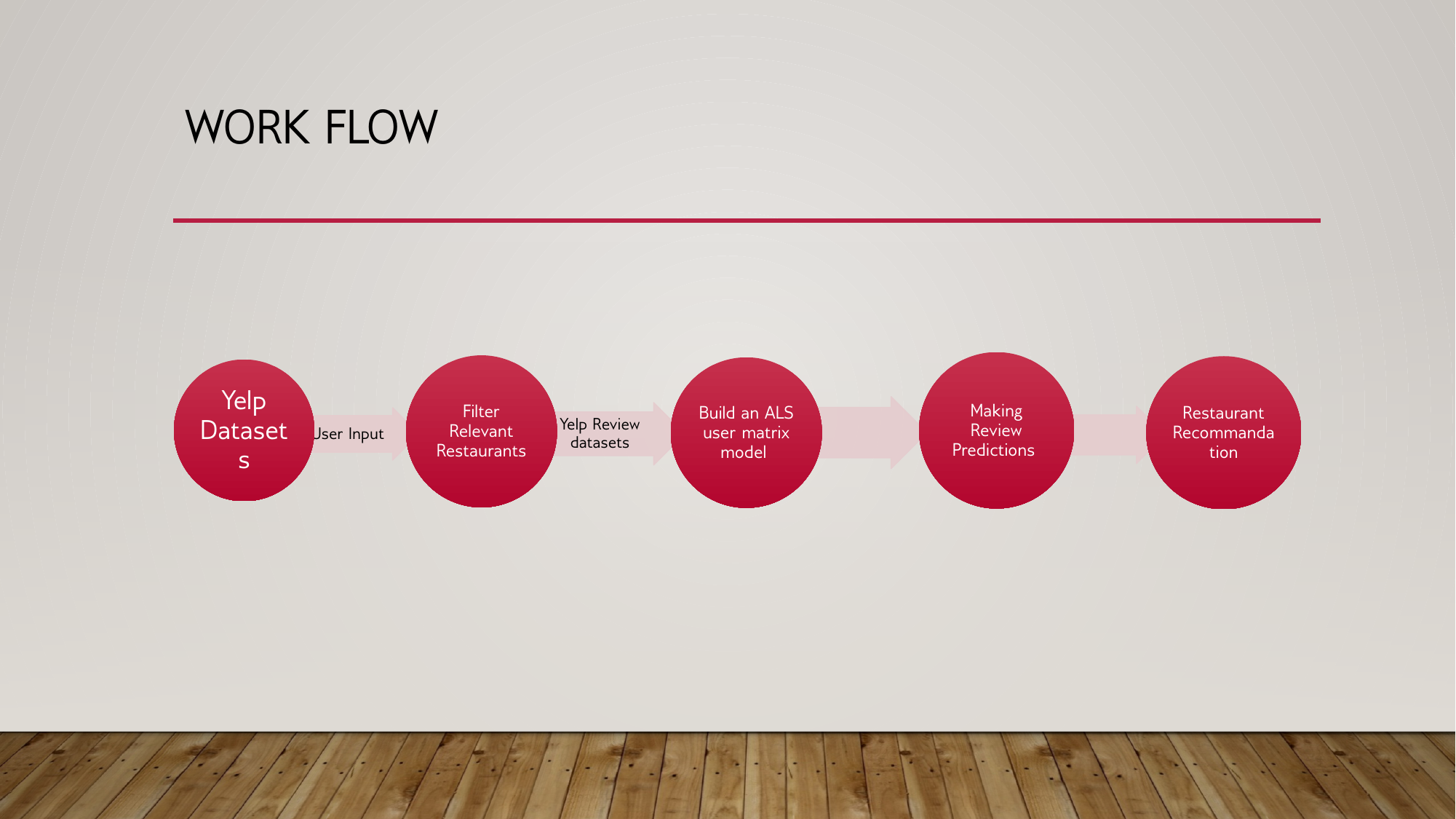

# Work Flow
User Input
Yelp Datasets
Yelp Review datasets
Filter Relevant Restaurants
Build an ALS user matrix model
Making Review Predictions
Restaurant Recommandation